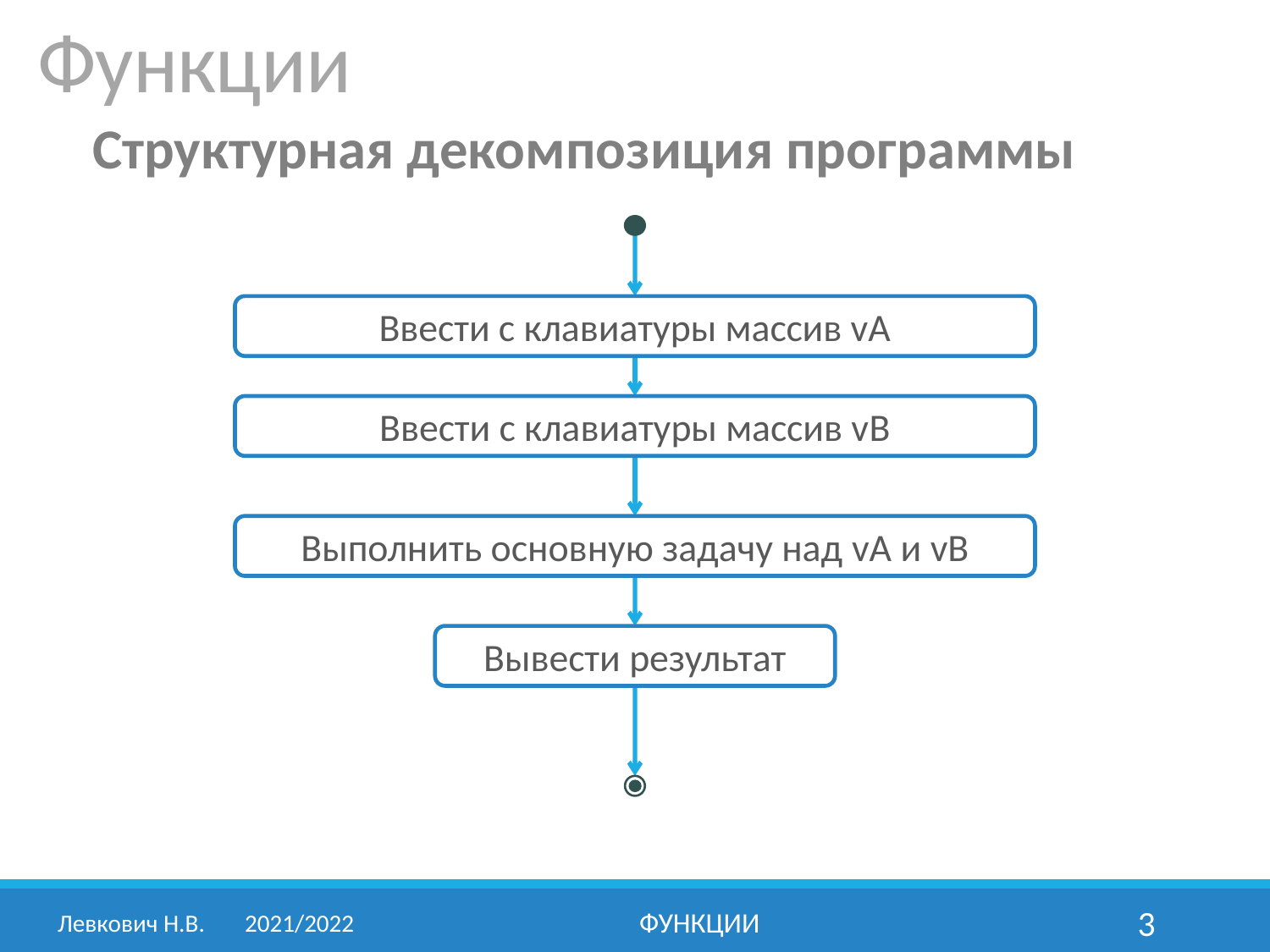

# Функции
Структурная декомпозиция программы

Ввести с клавиатуры массив vA
Ввести с клавиатуры массив vB
Выполнить основную задачу над vA и vB
Вывести результат

Левкович Н.В.	2021/2022
Функции
3